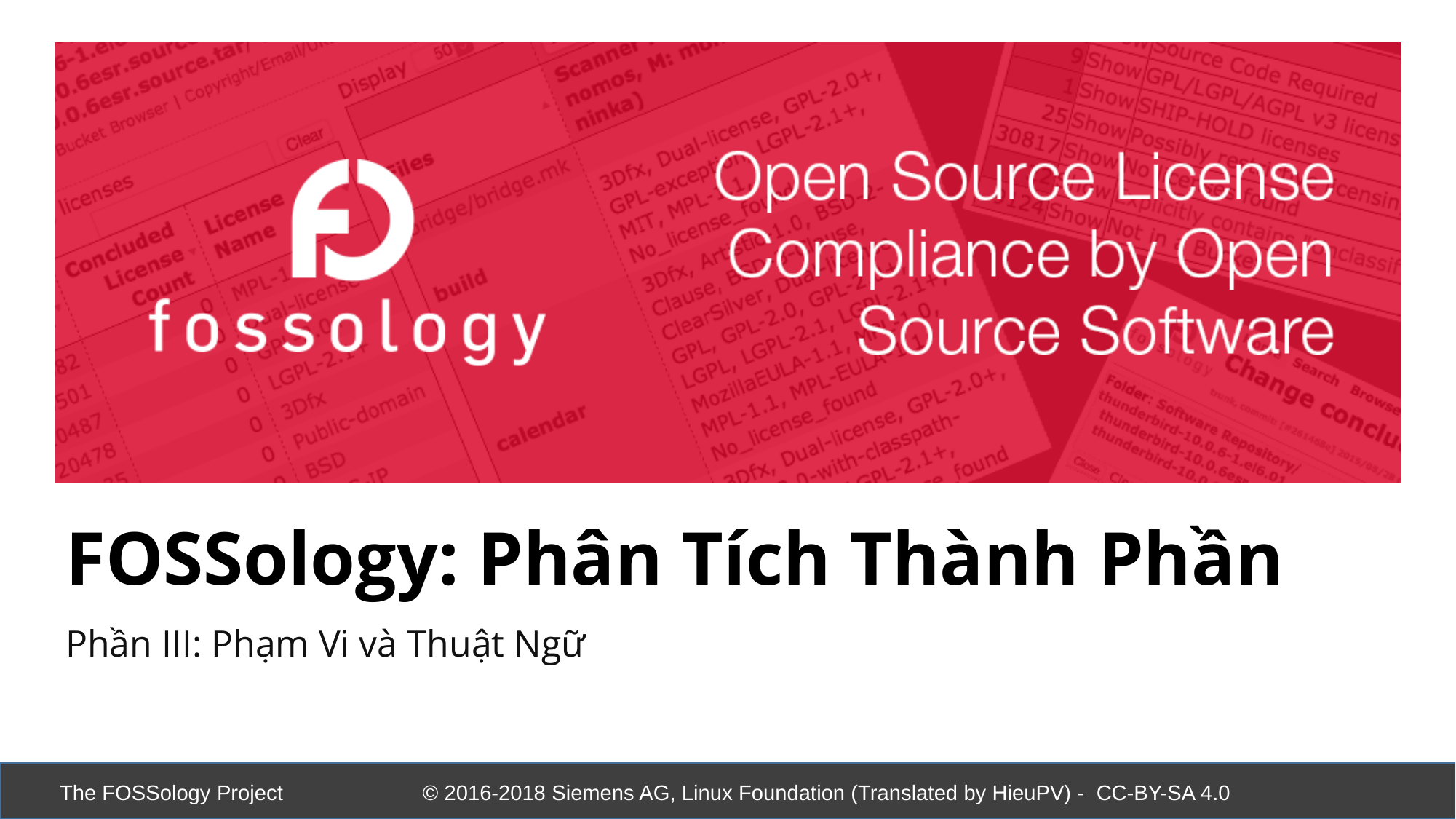

FOSSology: Phân Tích Thành Phần
Phần III: Phạm Vi và Thuật Ngữ